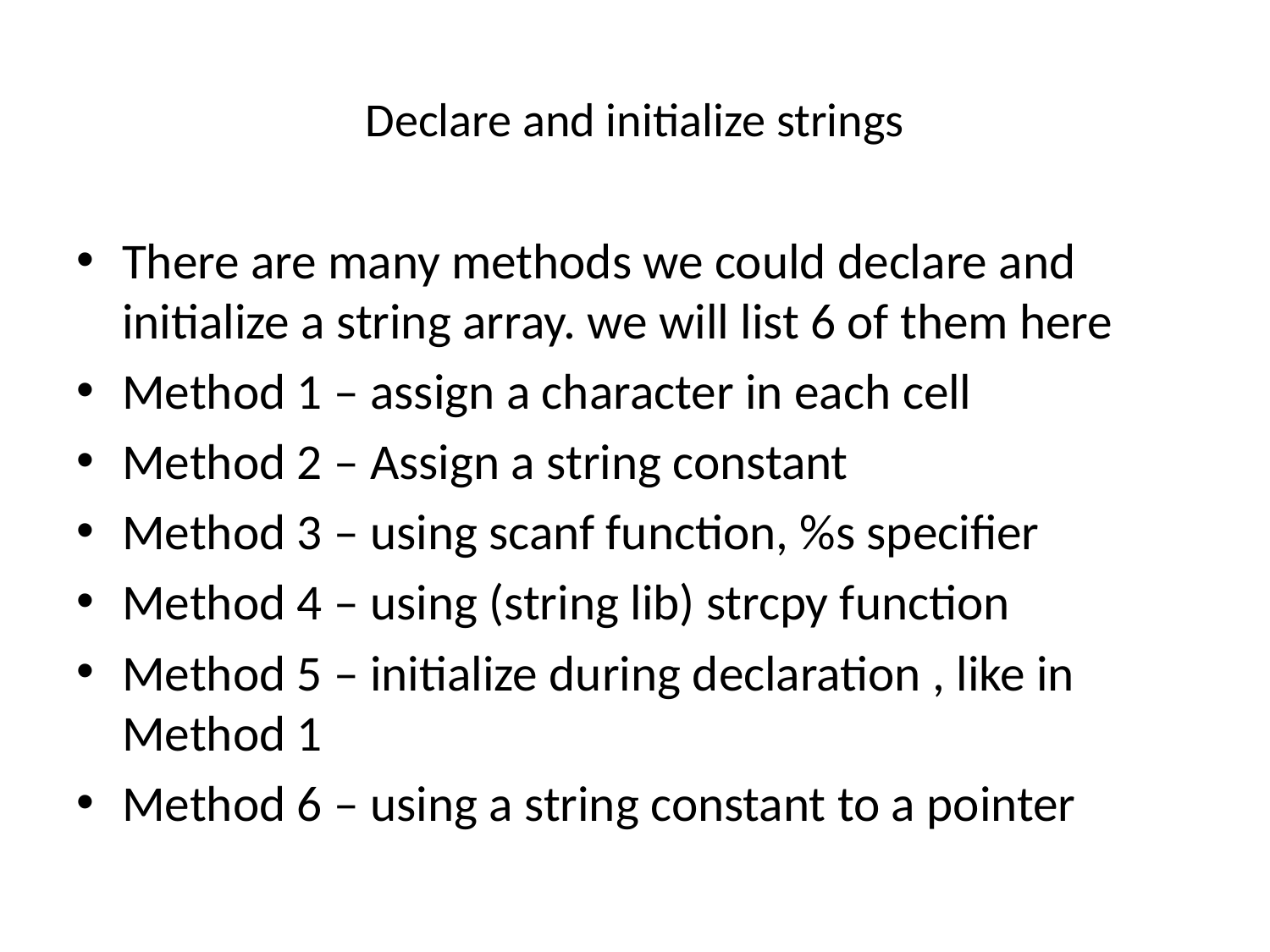

# Declare and initialize strings
There are many methods we could declare and initialize a string array. we will list 6 of them here
Method 1 – assign a character in each cell
Method 2 – Assign a string constant
Method 3 – using scanf function, %s specifier
Method 4 – using (string lib) strcpy function
Method 5 – initialize during declaration , like in Method 1
Method 6 – using a string constant to a pointer